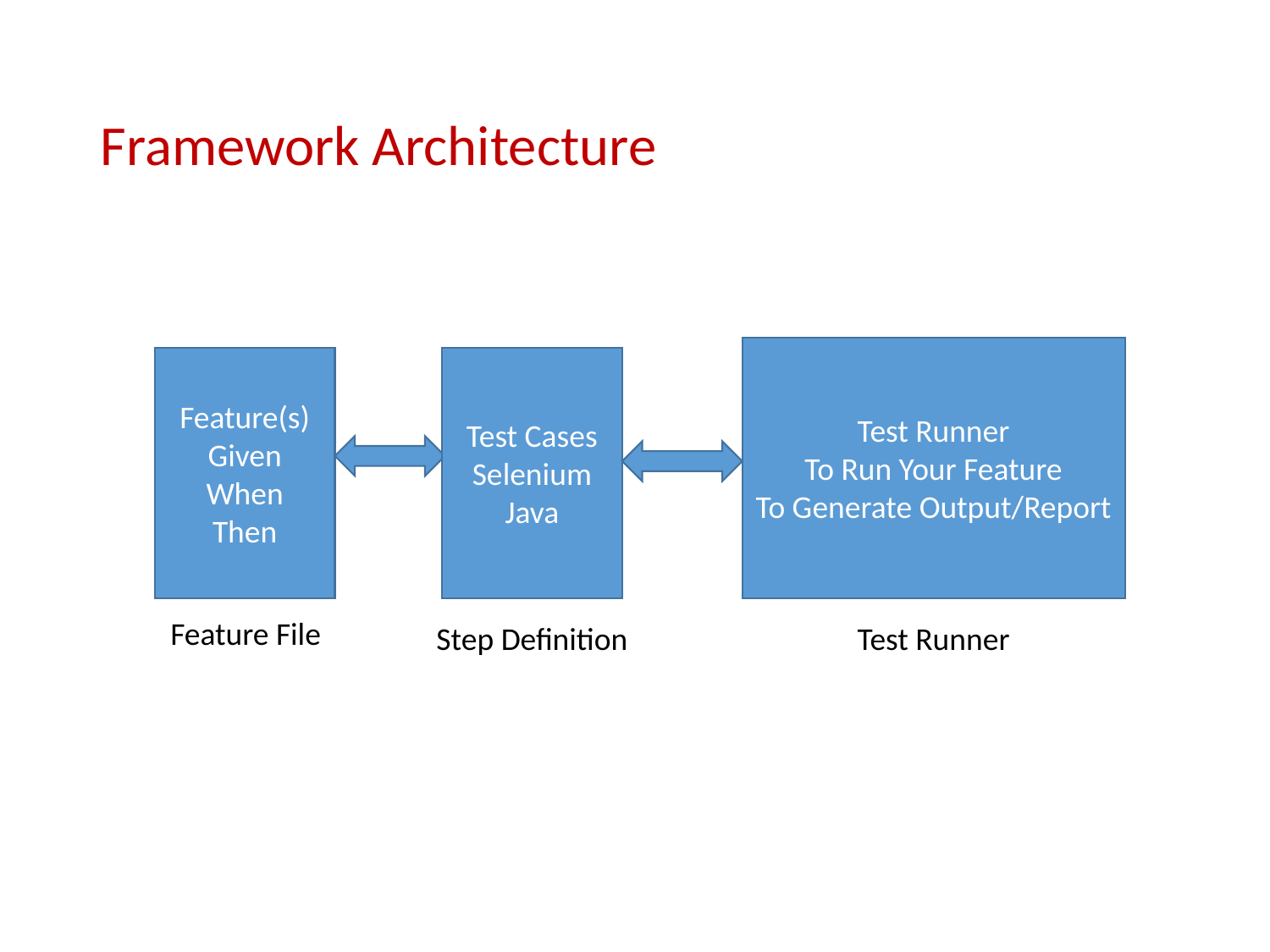

# Framework Architecture
Test Runner
To Run Your Feature
To Generate Output/Report
Feature(s)
Given
When
Then
Test Cases
Selenium Java

Feature File
Step Definition
Test Runner